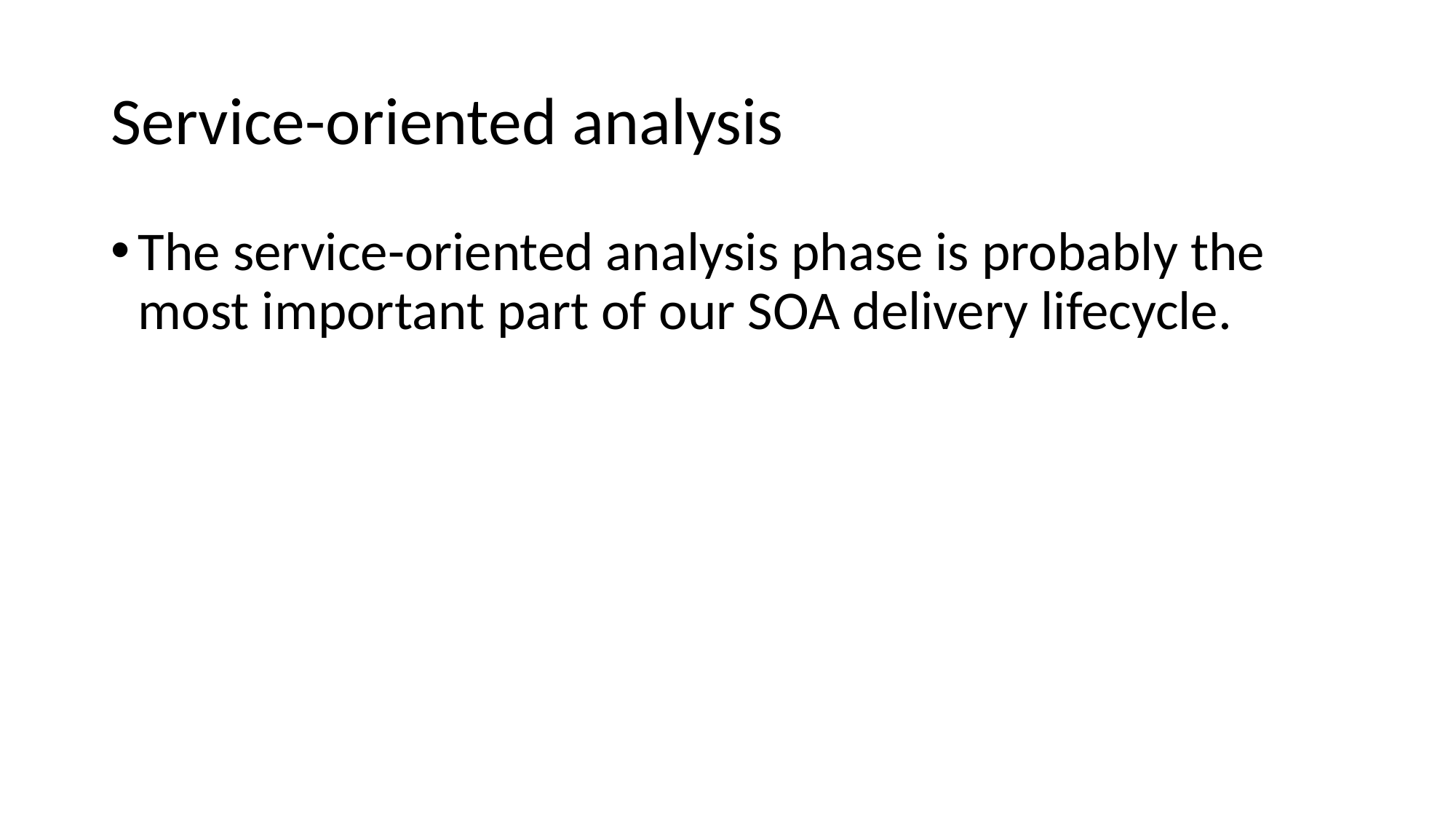

# Service-oriented analysis
The service-oriented analysis phase is probably the most important part of our SOA delivery lifecycle.